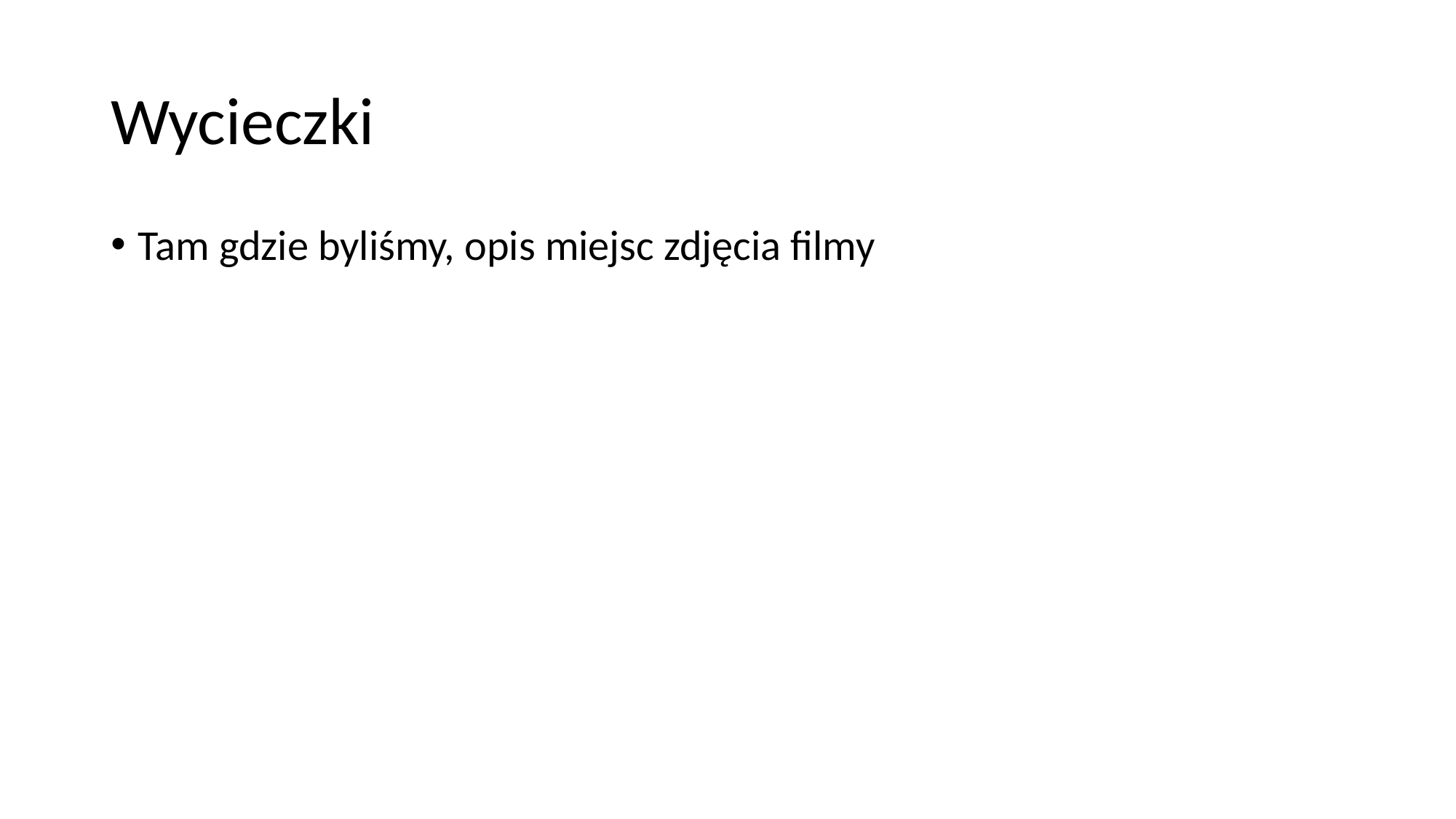

# Wycieczki
Tam gdzie byliśmy, opis miejsc zdjęcia filmy